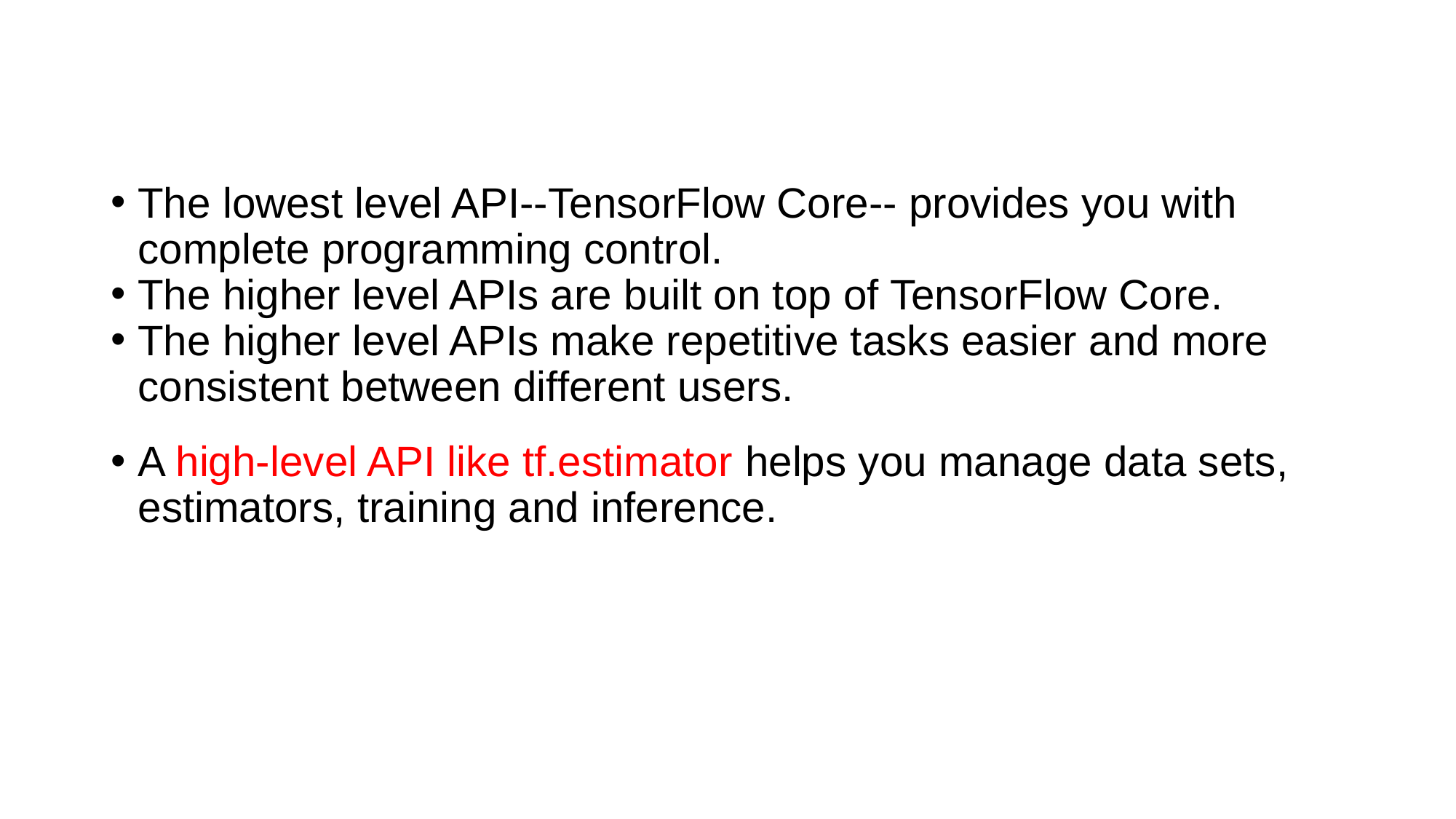

The lowest level API--TensorFlow Core-- provides you with complete programming control.
The higher level APIs are built on top of TensorFlow Core.
The higher level APIs make repetitive tasks easier and more consistent between different users.

A high-level API like tf.estimator helps you manage data sets, estimators, training and inference.